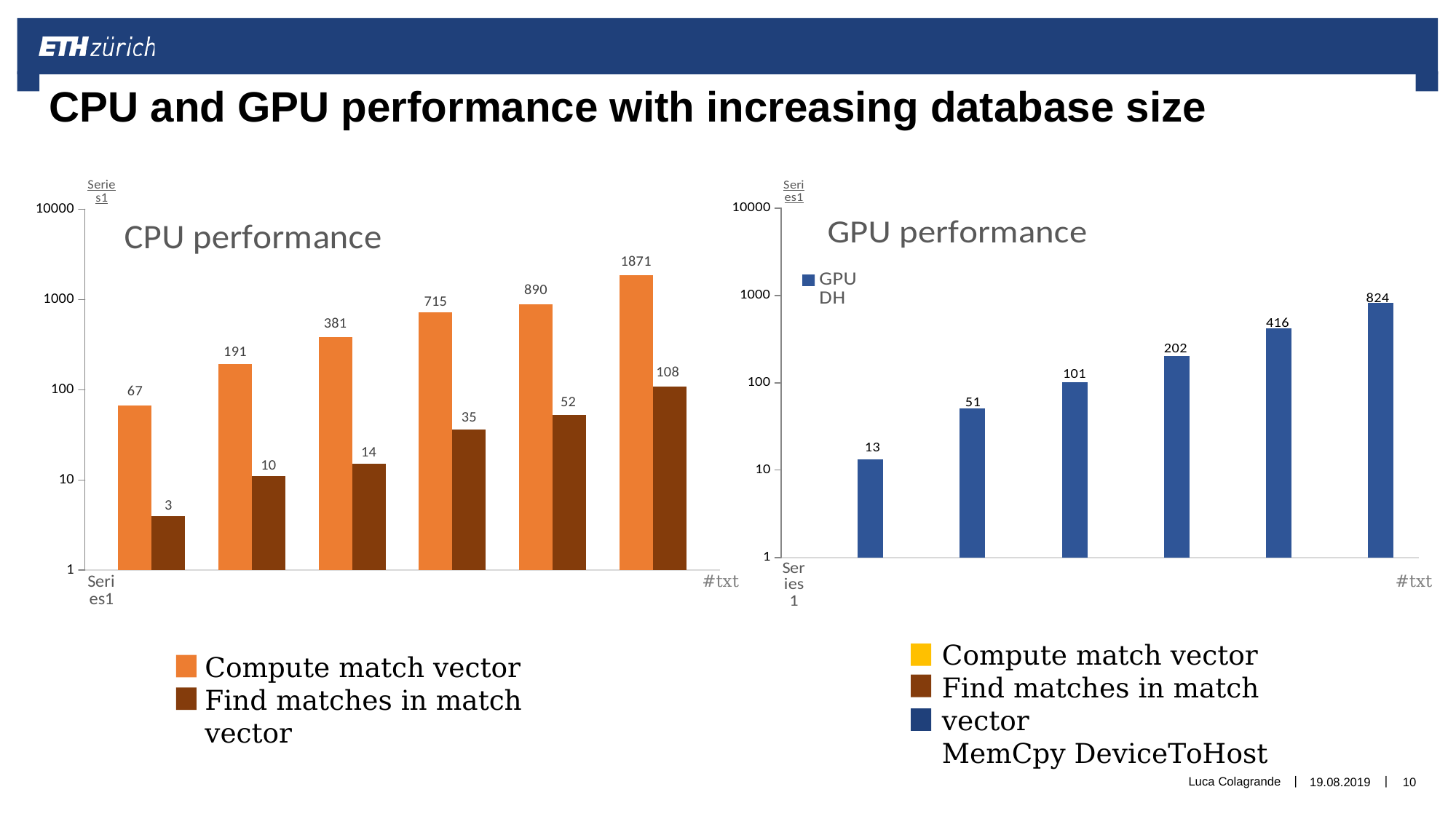

CPU and GPU performance with increasing database size

[unsupported chart]

[unsupported chart]

#txt
#txt
Compute match vector
Find matches in match vector
MemCpy DeviceToHost

Compute match vector
Find matches in match vector

Luca Colagrande
19.08.2019
10